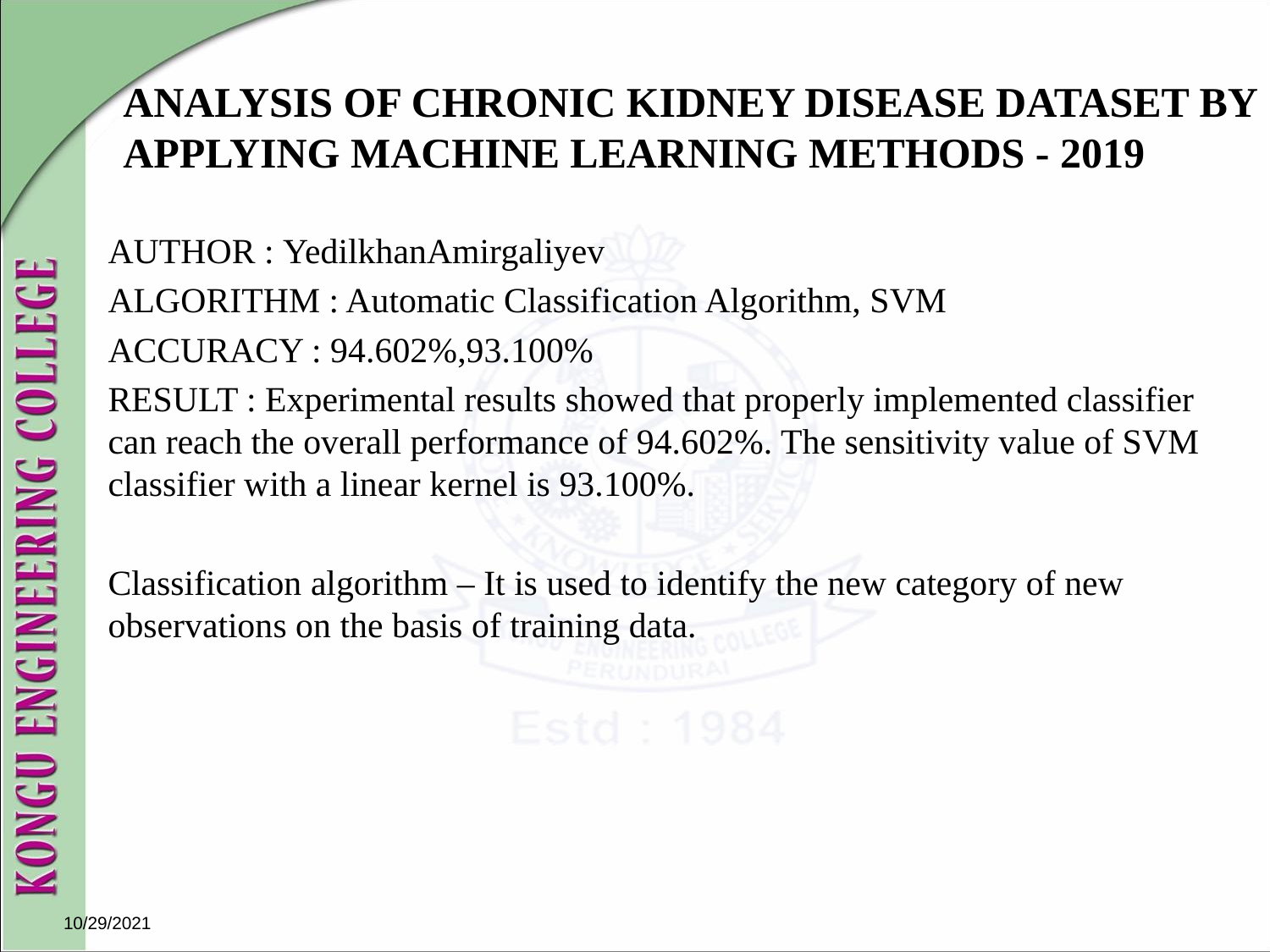

# ANALYSIS OF CHRONIC KIDNEY DISEASE DATASET BY APPLYING MACHINE LEARNING METHODS - 2019
AUTHOR : YedilkhanAmirgaliyev
ALGORITHM : Automatic Classification Algorithm, SVM
ACCURACY : 94.602%,93.100%
RESULT : Experimental results showed that properly implemented classifier can reach the overall performance of 94.602%. The sensitivity value of SVM classifier with a linear kernel is 93.100%.

Classification algorithm – It is used to identify the new category of new observations on the basis of training data.
10/29/2021